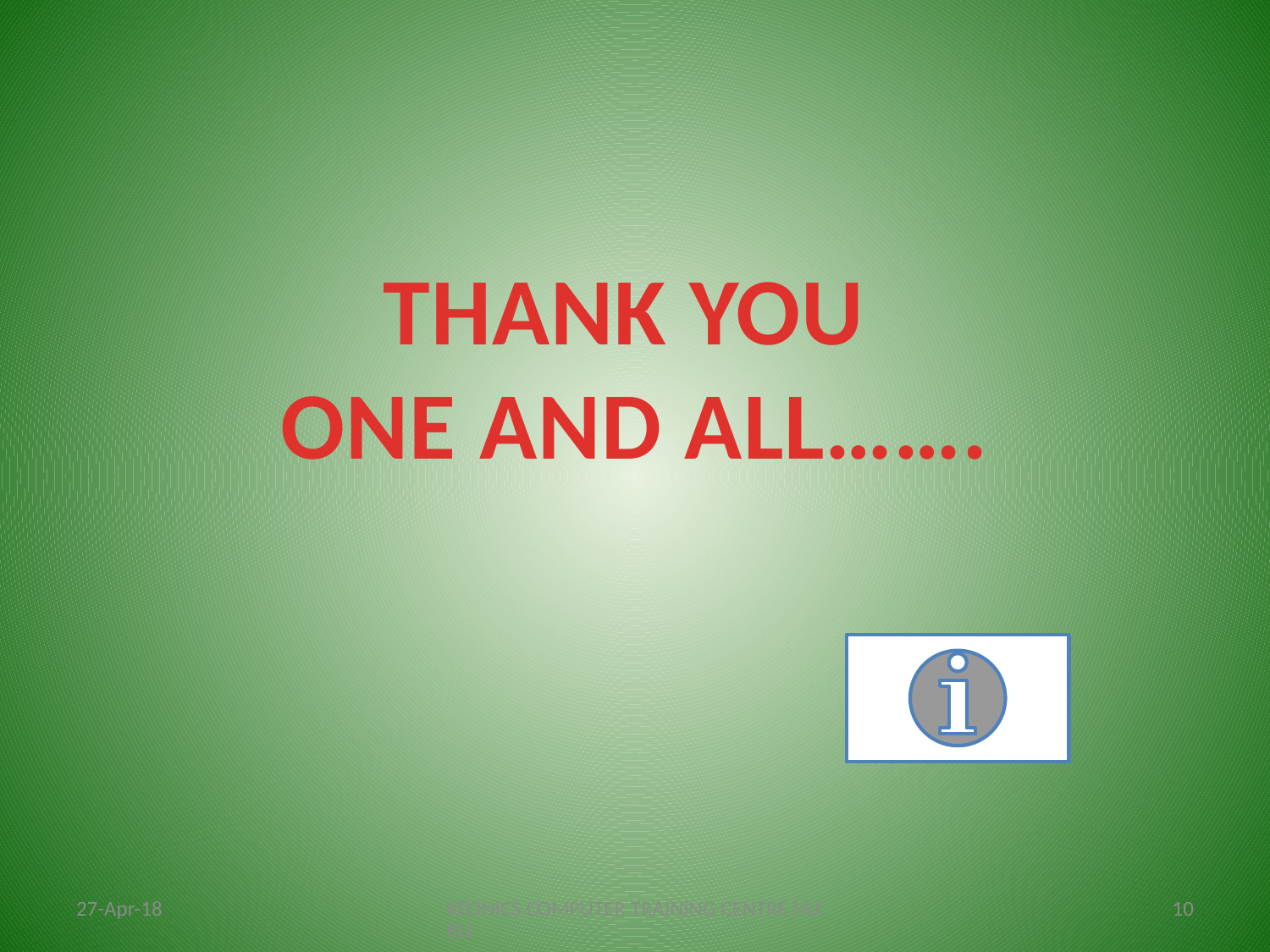

THANK YOU
ONE AND ALL…….

27-Apr-18
KEONICS COMPUTER TRAINING CENTRE HUBLI
10